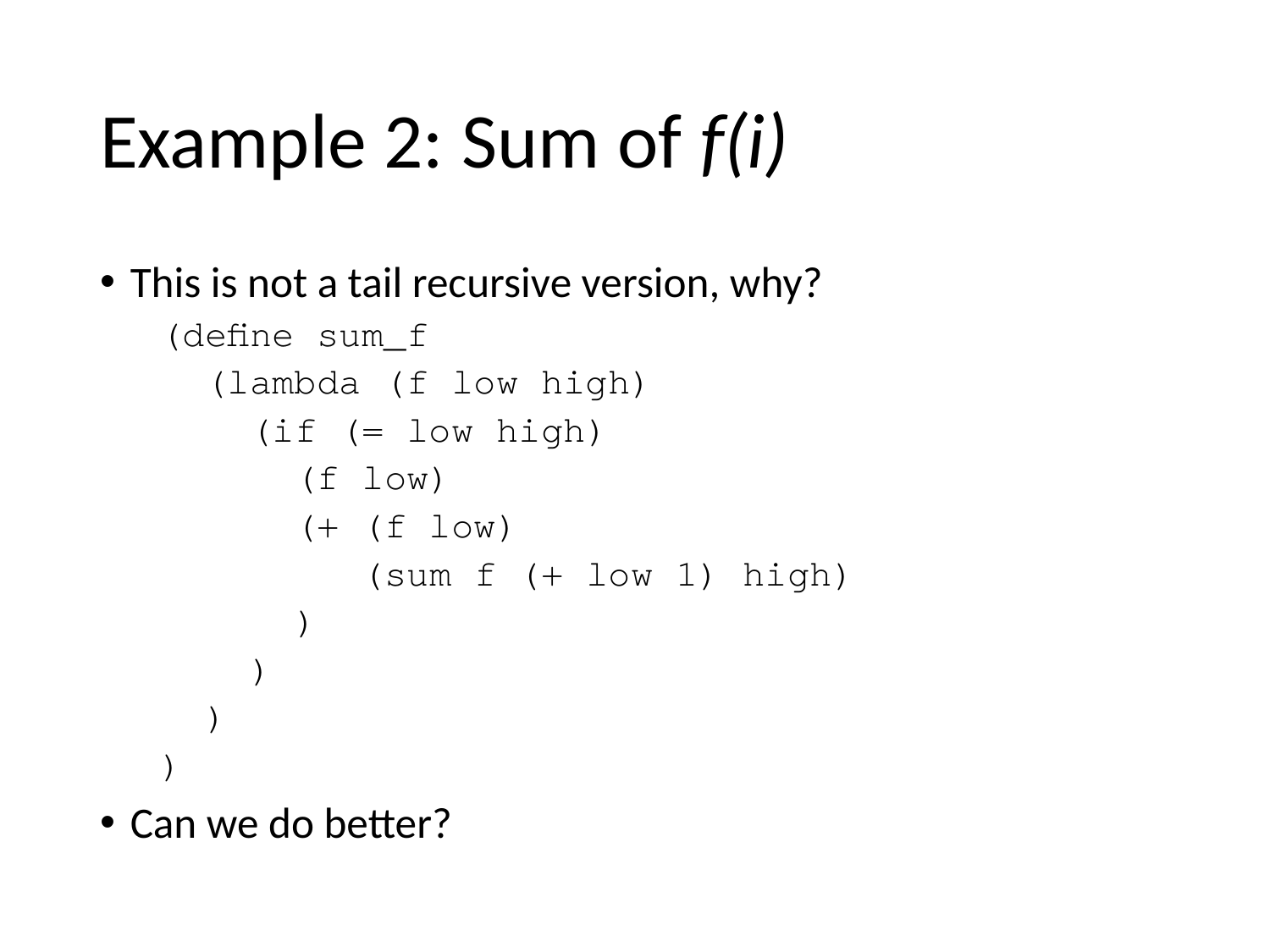

# Example 2: Sum of f(i)
This is not a tail recursive version, why?
(define sum_f
  (lambda (f low high)
    (if (= low high)
      (f low)
      (+ (f low)
         (sum f (+ low 1) high)
      )
    )
  )
)
Can we do better?